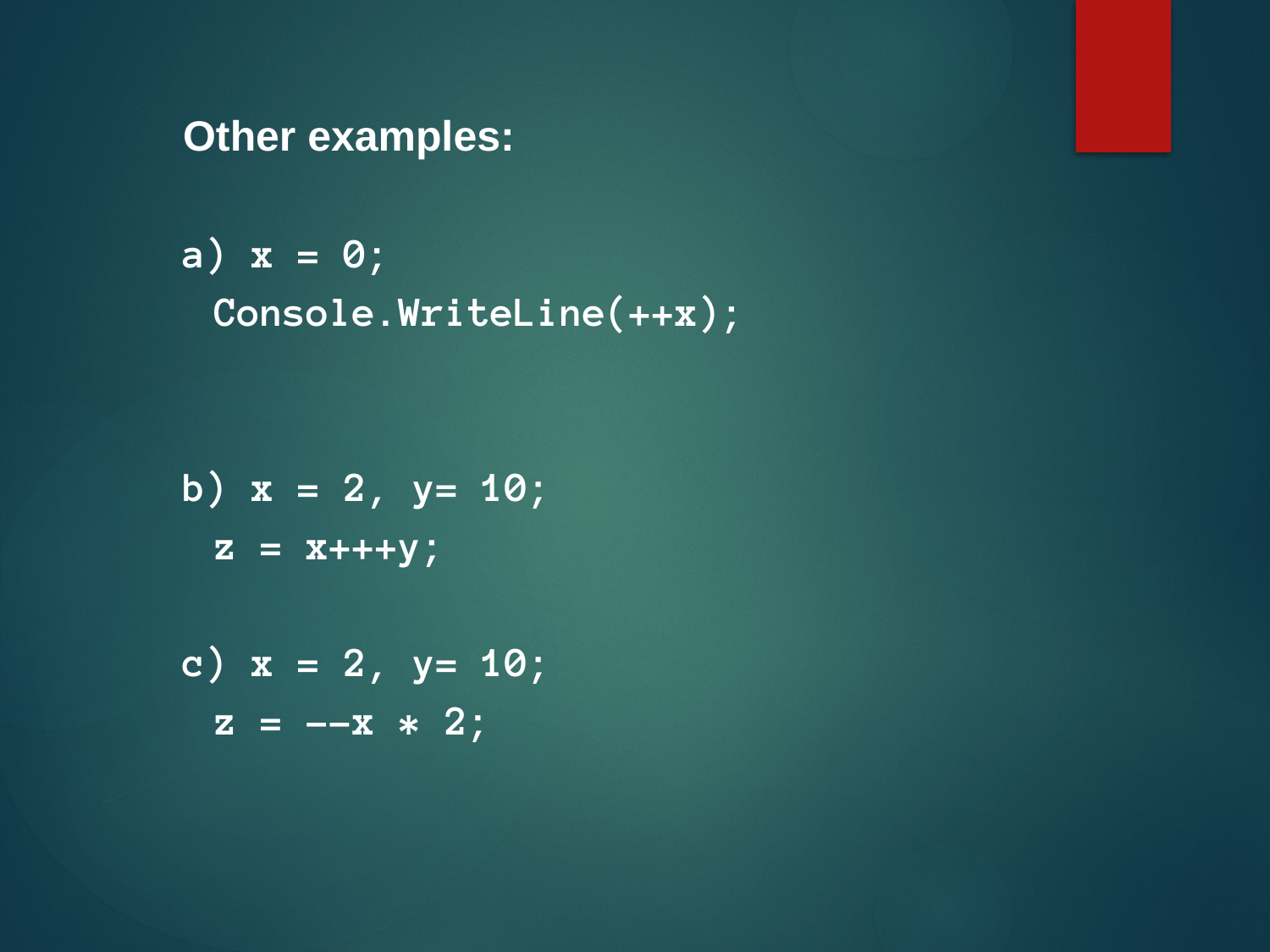

Other examples:

a) x = 0;
Console.WriteLine(++x);

b) x = 2, y= 10;
z = x+++y;

c) x = 2, y= 10;
z = --x * 2;